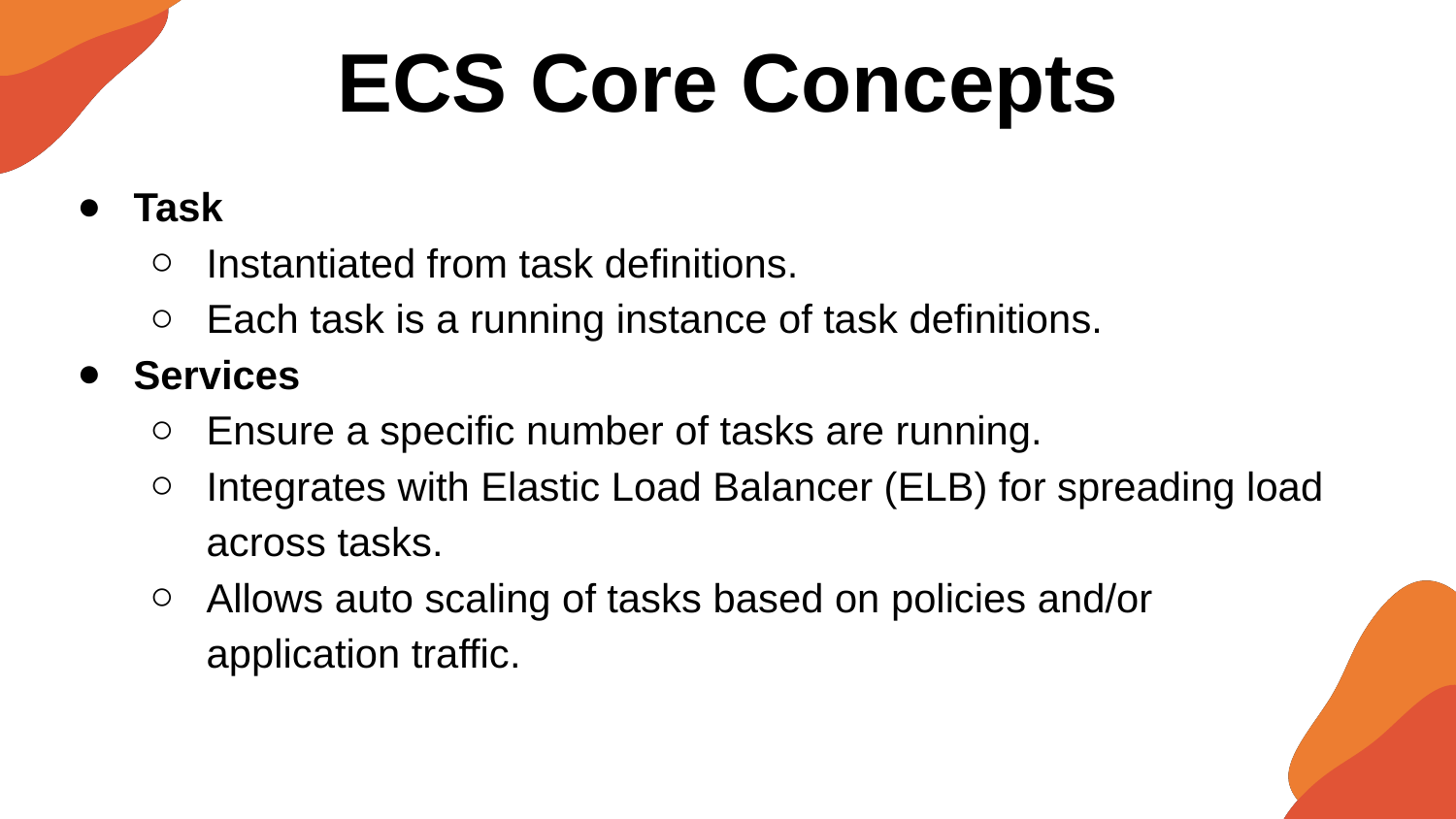

ECS Core Concepts

Task
Instantiated from task definitions.
Each task is a running instance of task definitions.
Services
Ensure a specific number of tasks are running.
Integrates with Elastic Load Balancer (ELB) for spreading load across tasks.
Allows auto scaling of tasks based on policies and/or application traffic.